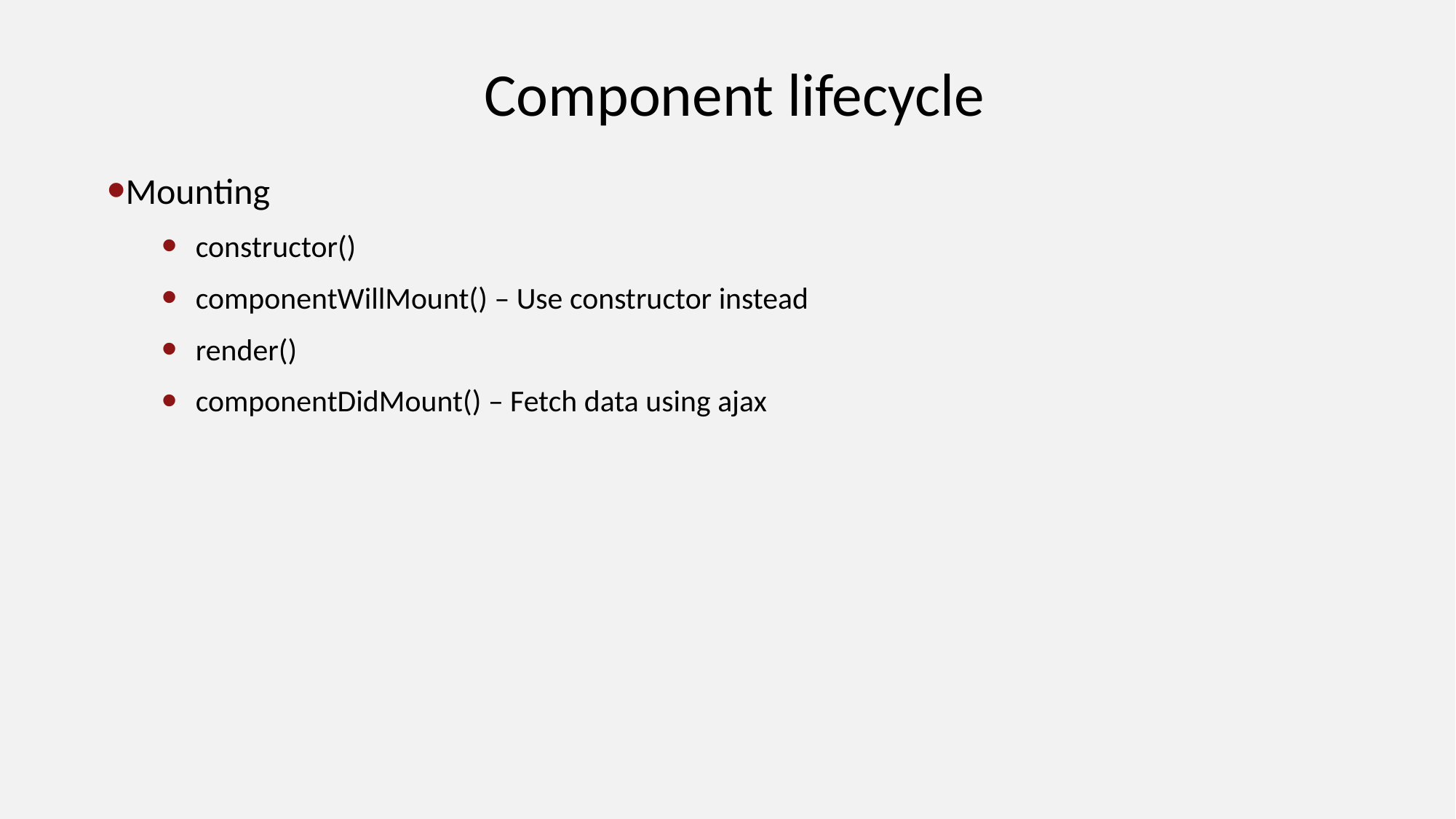

# Component lifecycle
Mounting
constructor()
componentWillMount() – Use constructor instead
render()
componentDidMount() – Fetch data using ajax